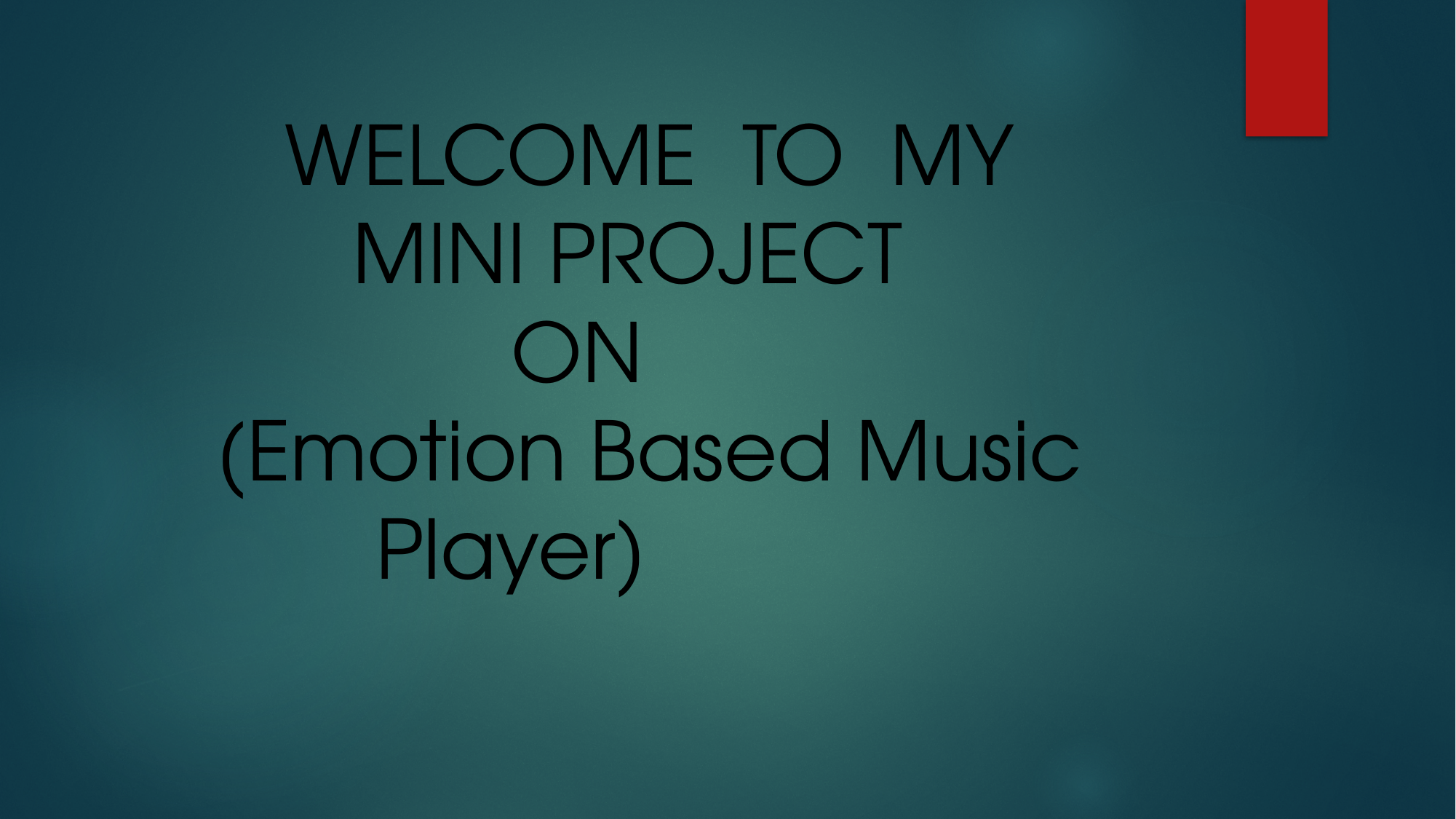

# WELCOME  TO  MY MINI PROJECT ON (Emotion Based Music               Player)